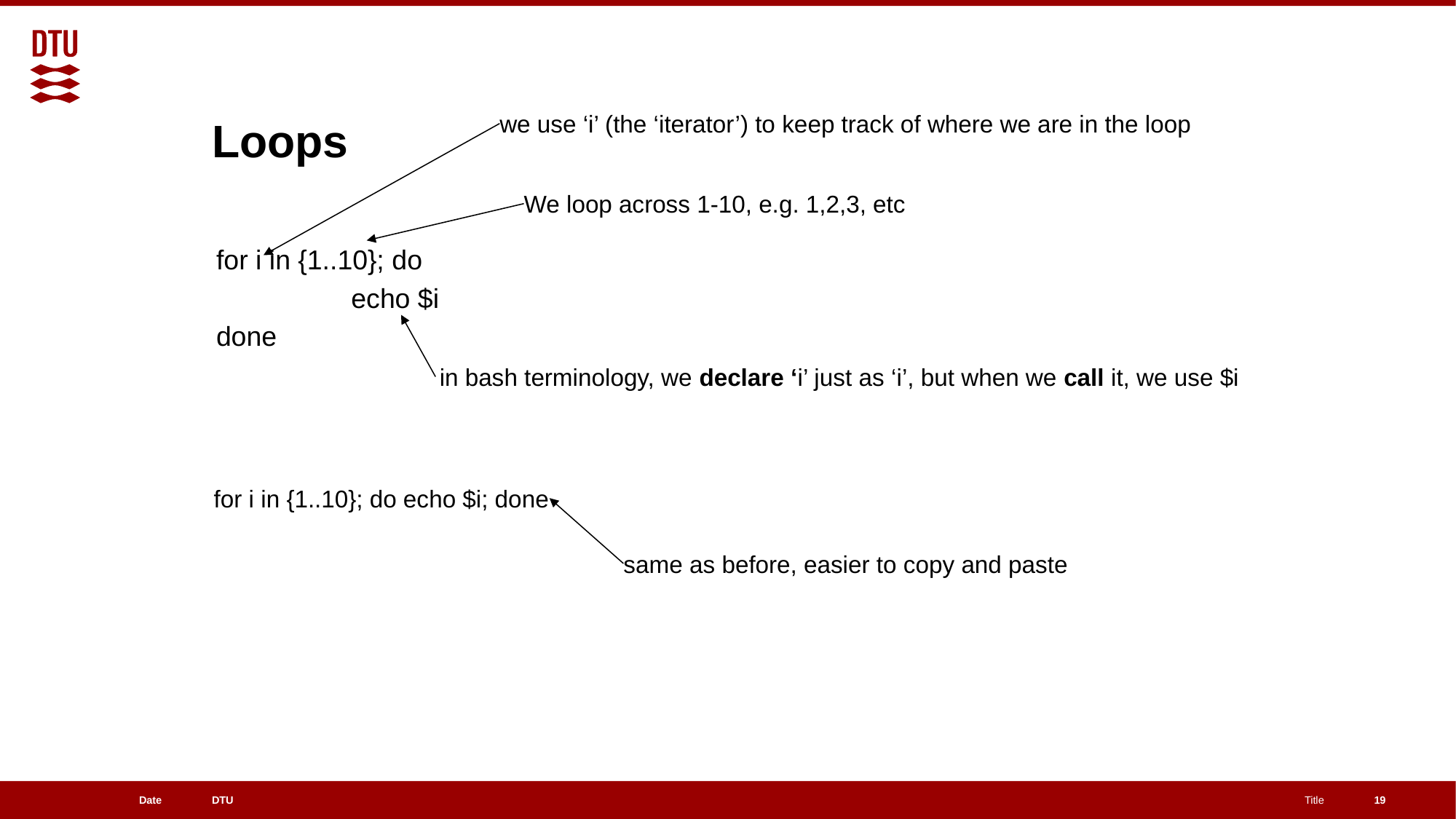

# Loops
we use ‘i’ (the ‘iterator’) to keep track of where we are in the loop
We loop across 1-10, e.g. 1,2,3, etc

for i in {1..10}; do
	echo $i
done

in bash terminology, we declare ‘i’ just as ‘i’, but when we call it, we use $i
for i in {1..10}; do echo $i; done
same as before, easier to copy and paste
19